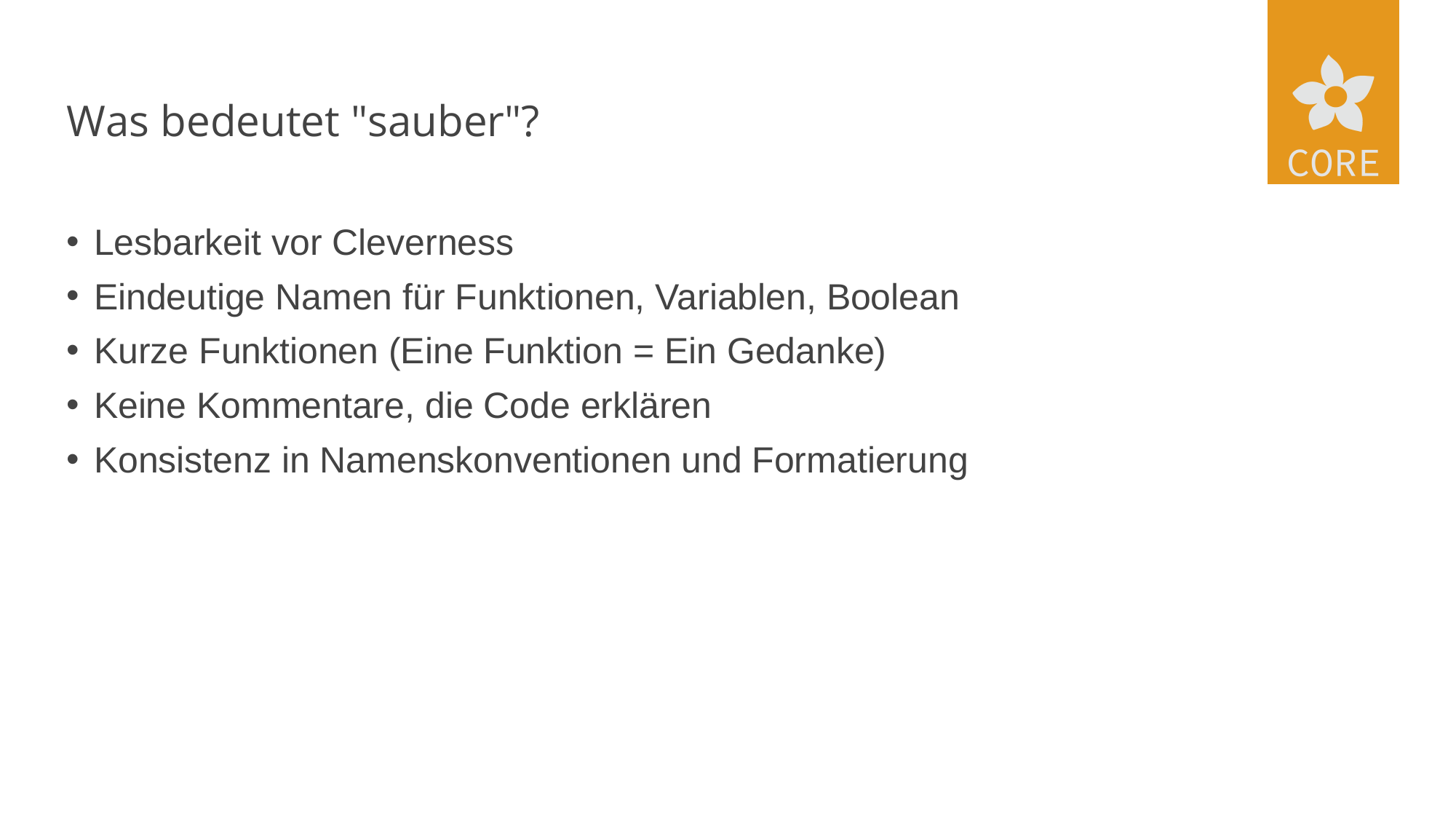

# Was bedeutet "sauber"?
Lesbarkeit vor Cleverness
Eindeutige Namen für Funktionen, Variablen, Boolean
Kurze Funktionen (Eine Funktion = Ein Gedanke)
Keine Kommentare, die Code erklären
Konsistenz in Namenskonventionen und Formatierung